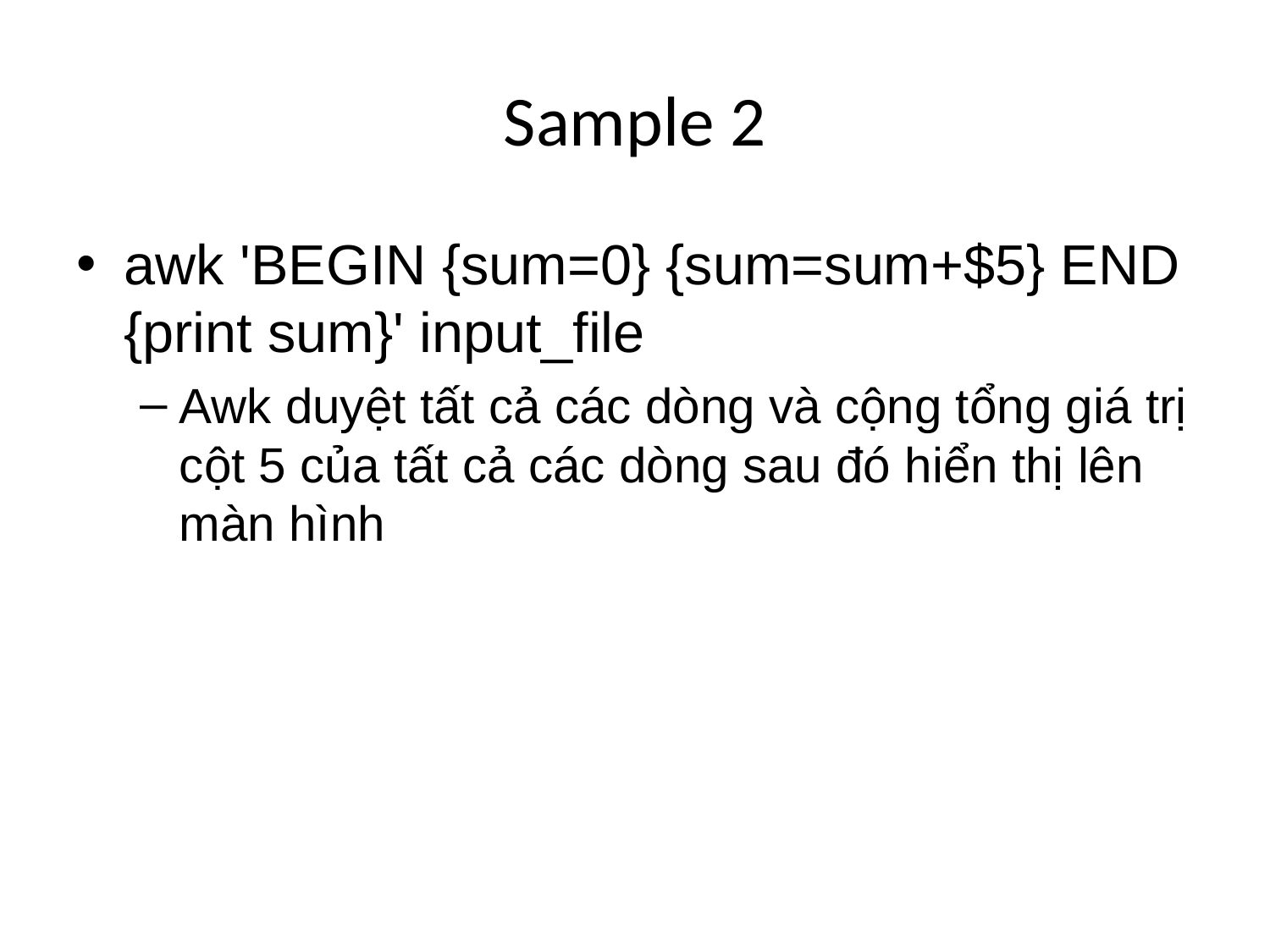

# Sample 2
awk 'BEGIN {sum=0} {sum=sum+$5} END {print sum}' input_file
Awk duyệt tất cả các dòng và cộng tổng giá trị cột 5 của tất cả các dòng sau đó hiển thị lên màn hình